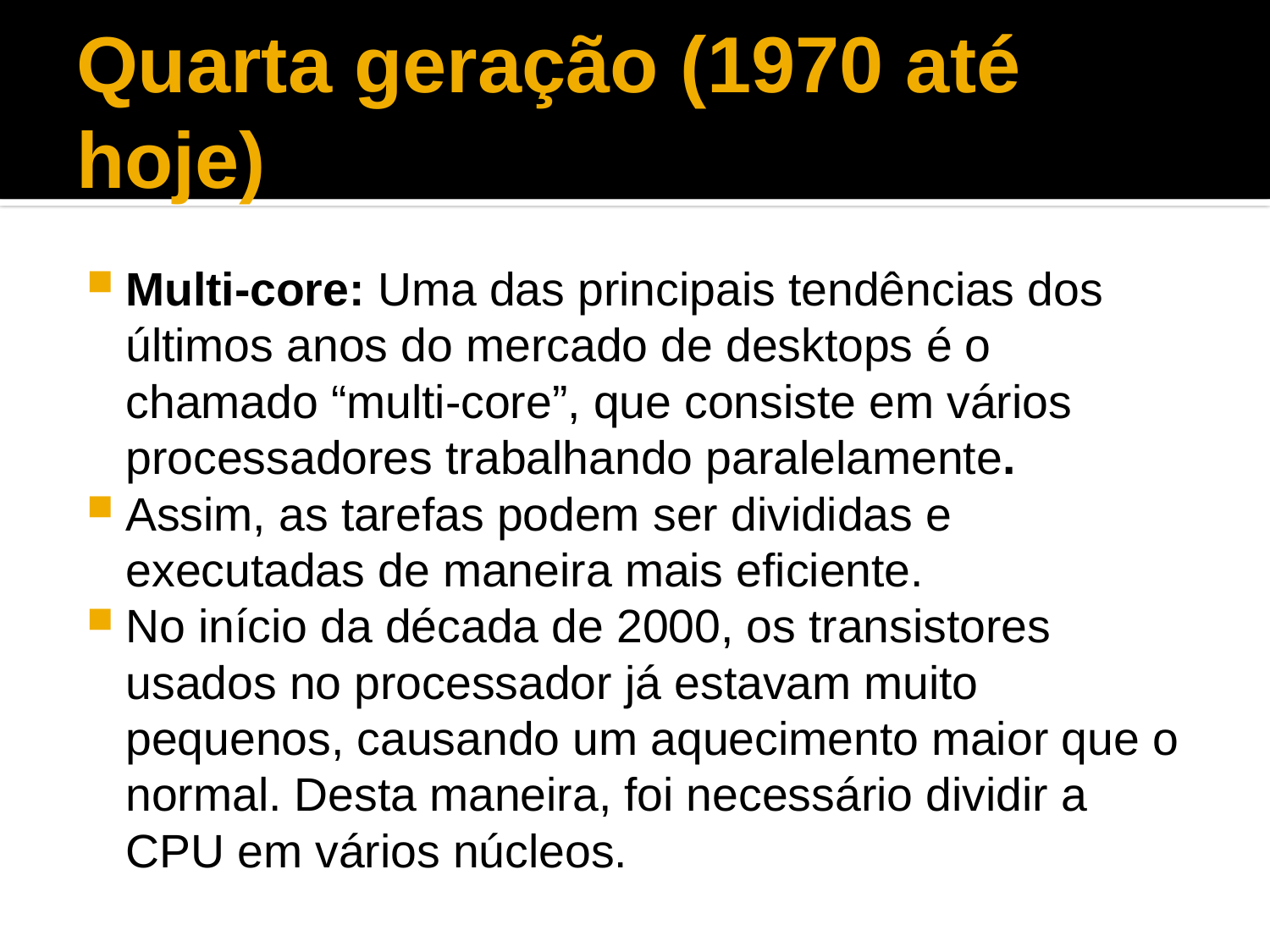

# Quarta geração (1970 até hoje)
Multi-core: Uma das principais tendências dos últimos anos do mercado de desktops é o chamado “multi-core”, que consiste em vários processadores trabalhando paralelamente.
Assim, as tarefas podem ser divididas e executadas de maneira mais eficiente.
No início da década de 2000, os transistores usados no processador já estavam muito pequenos, causando um aquecimento maior que o normal. Desta maneira, foi necessário dividir a CPU em vários núcleos.